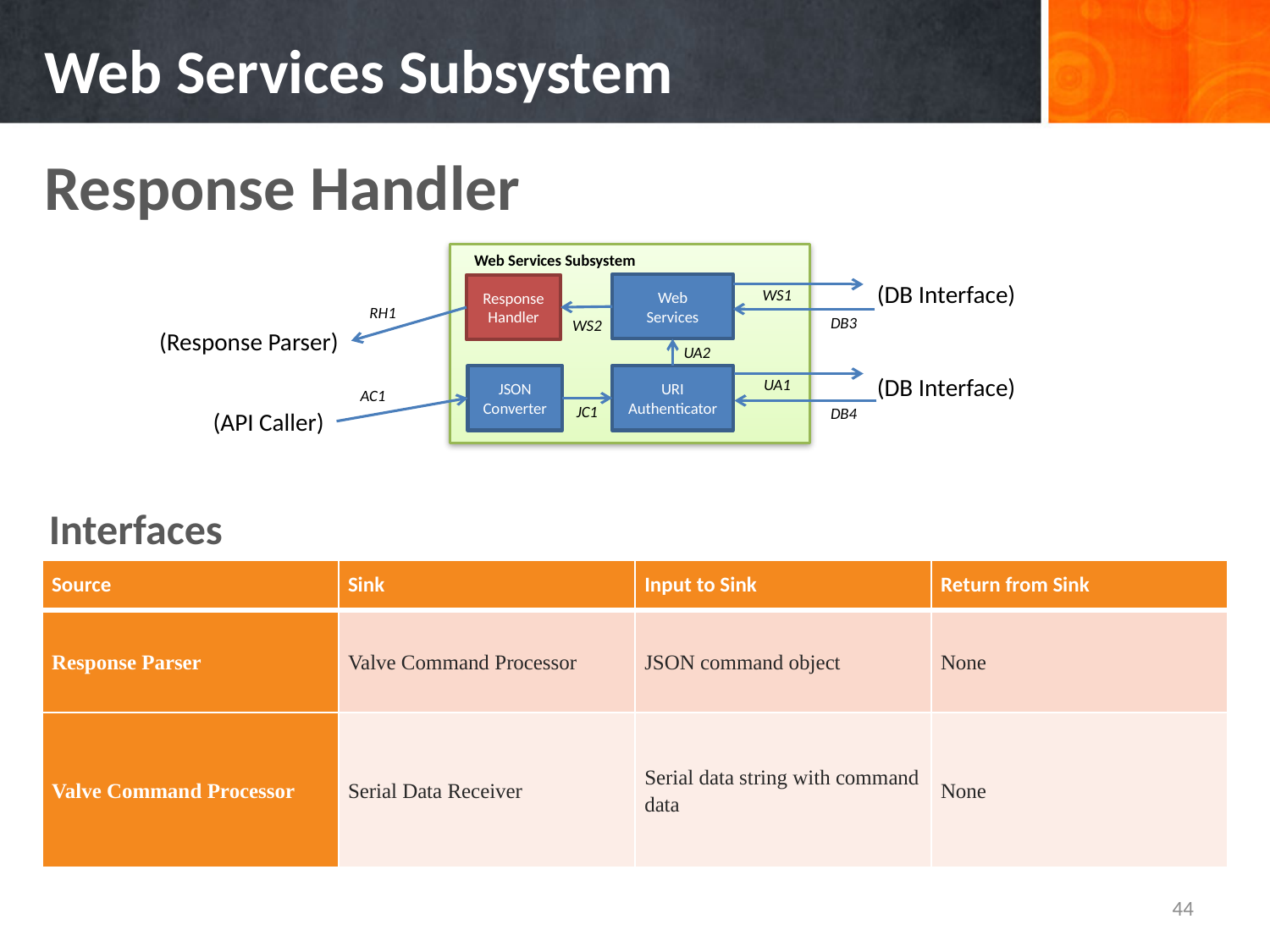

# Web Services Subsystem
Response Handler

Web Services Subsystem
(DB Interface)
Web
Services
Response Handler
WS1
RH1
DB3
WS2
(Response Parser)
UA2
JSON Converter
URI Authenticator
(DB Interface)
UA1
AC1
JC1
DB4
(API Caller)
Interfaces
| Source | Sink | Input to Sink | Return from Sink |
| --- | --- | --- | --- |
| Response Parser | Valve Command Processor | JSON command object | None |
| Valve Command Processor | Serial Data Receiver | Serial data string with command data | None |
44